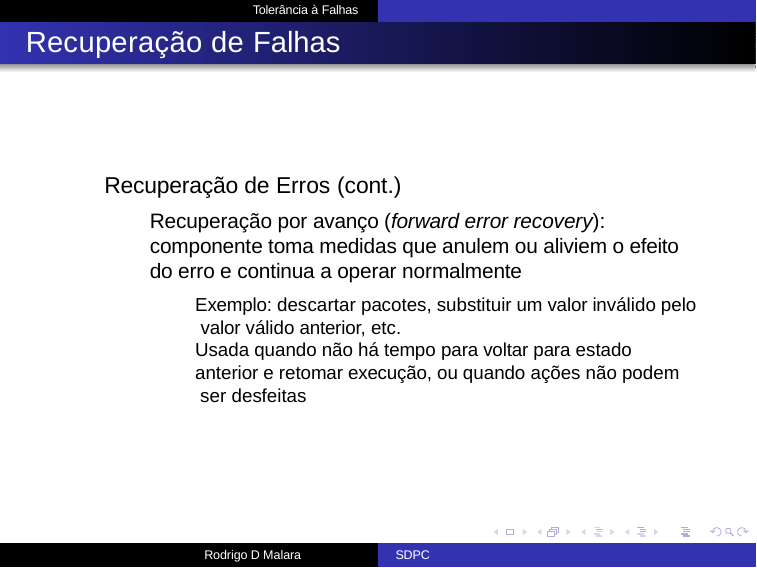

Tolerância à Falhas
# Recuperação de Falhas

Recuperação de Erros (cont.)
Recuperação por avanço (forward error recovery):  componente toma medidas que anulem ou aliviem o efeito  do erro e continua a operar normalmente
Exemplo: descartar pacotes, substituir um valor inválido pelo  valor válido anterior, etc.
Usada quando não há tempo para voltar para estado  anterior e retomar execução, ou quando ações não podem  ser desfeitas

Rodrigo D Malara
SDPC